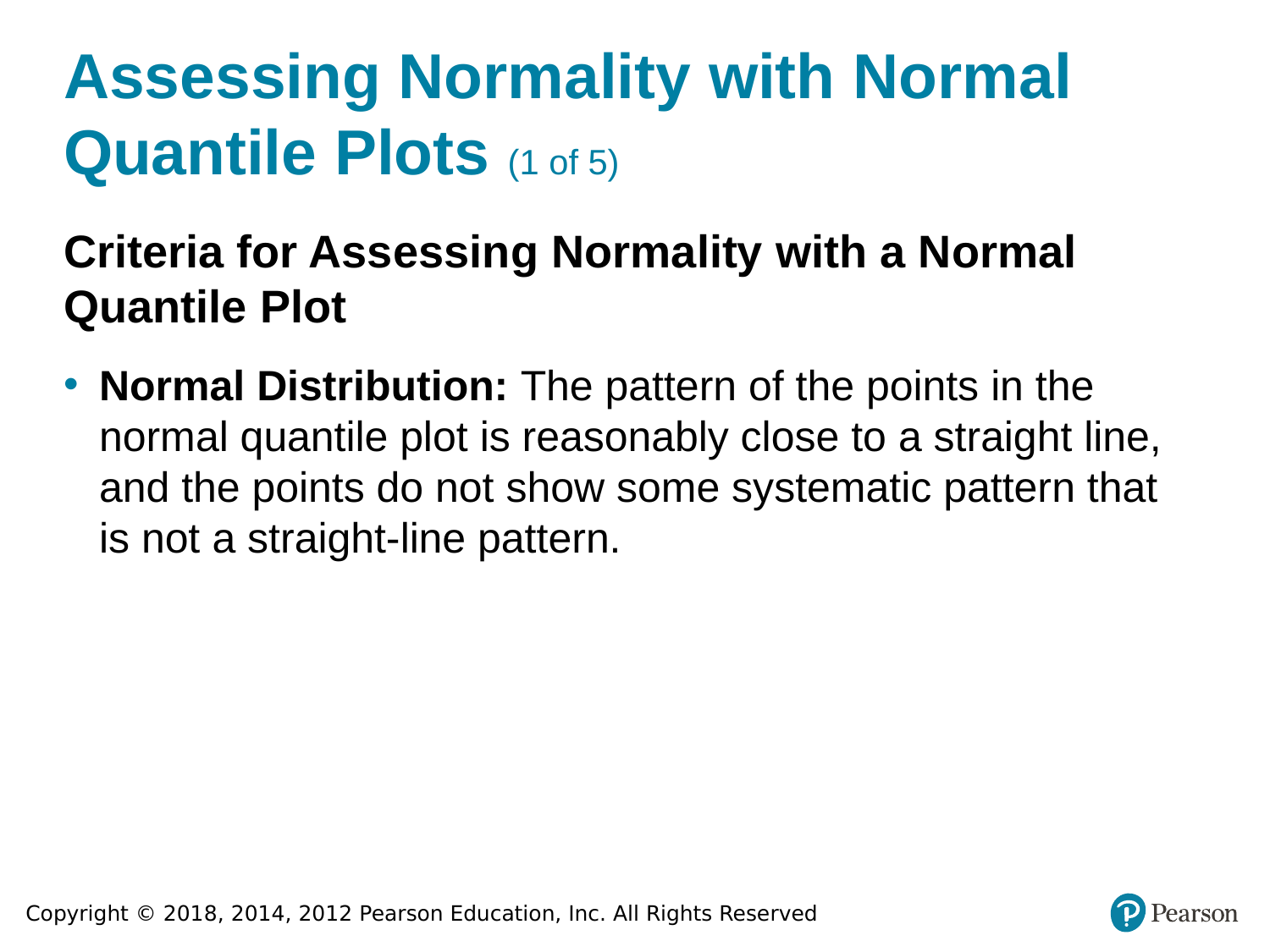

# Assessing Normality with Normal Quantile Plots (1 of 5)
Criteria for Assessing Normality with a Normal Quantile Plot
Normal Distribution: The pattern of the points in the normal quantile plot is reasonably close to a straight line, and the points do not show some systematic pattern that is not a straight-line pattern.